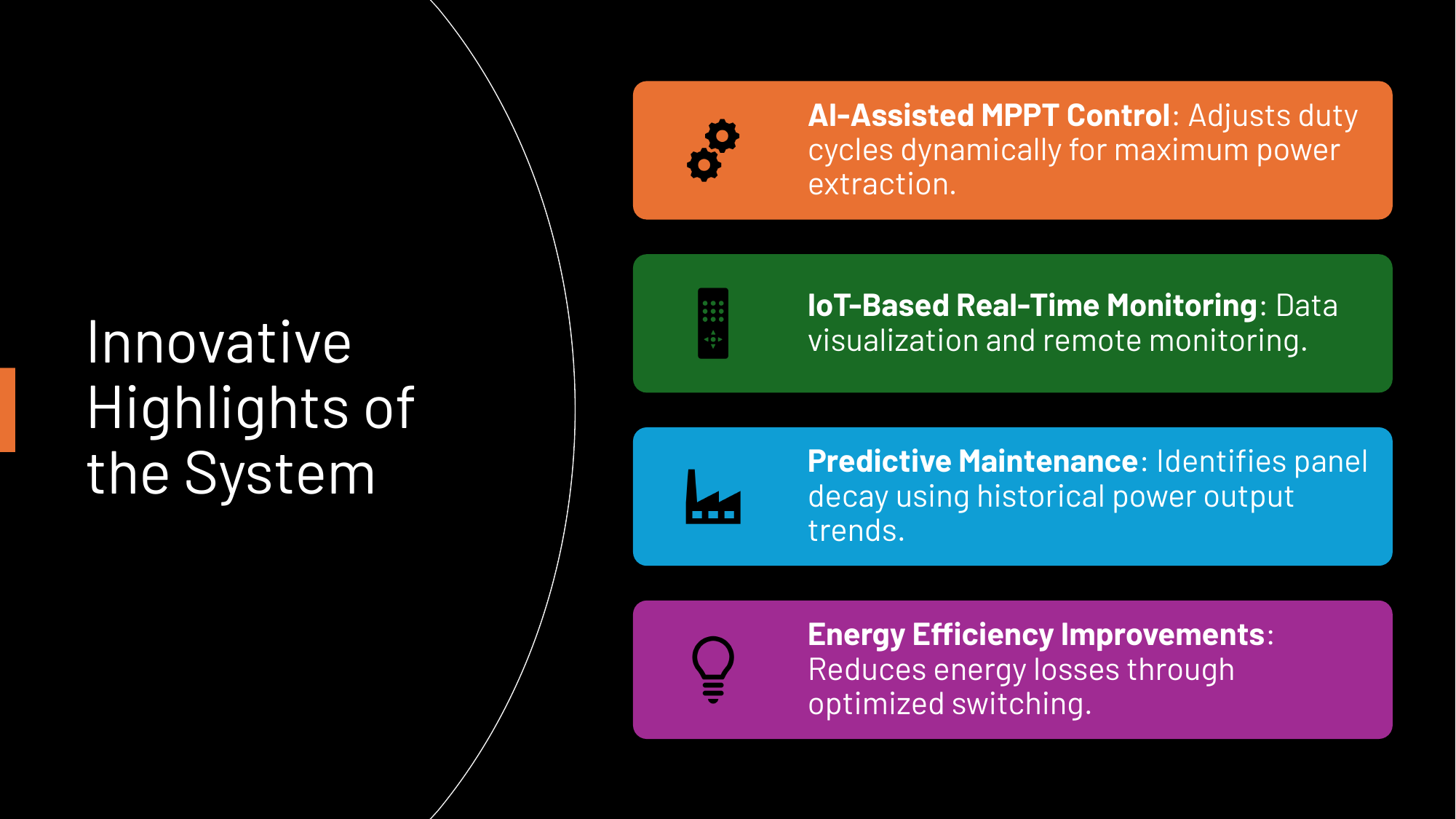

AI-Assisted MPPT Control: Adjusts duty cycles dynamically for maximum power extraction.
IoT-Based Real-Time Monitoring: Data visualization and remote monitoring.
Predictive Maintenance: Identifies panel decay using historical power output trends.
Energy Efficiency Improvements: Reduces energy losses through optimized switching.
# Innovative Highlights of the System